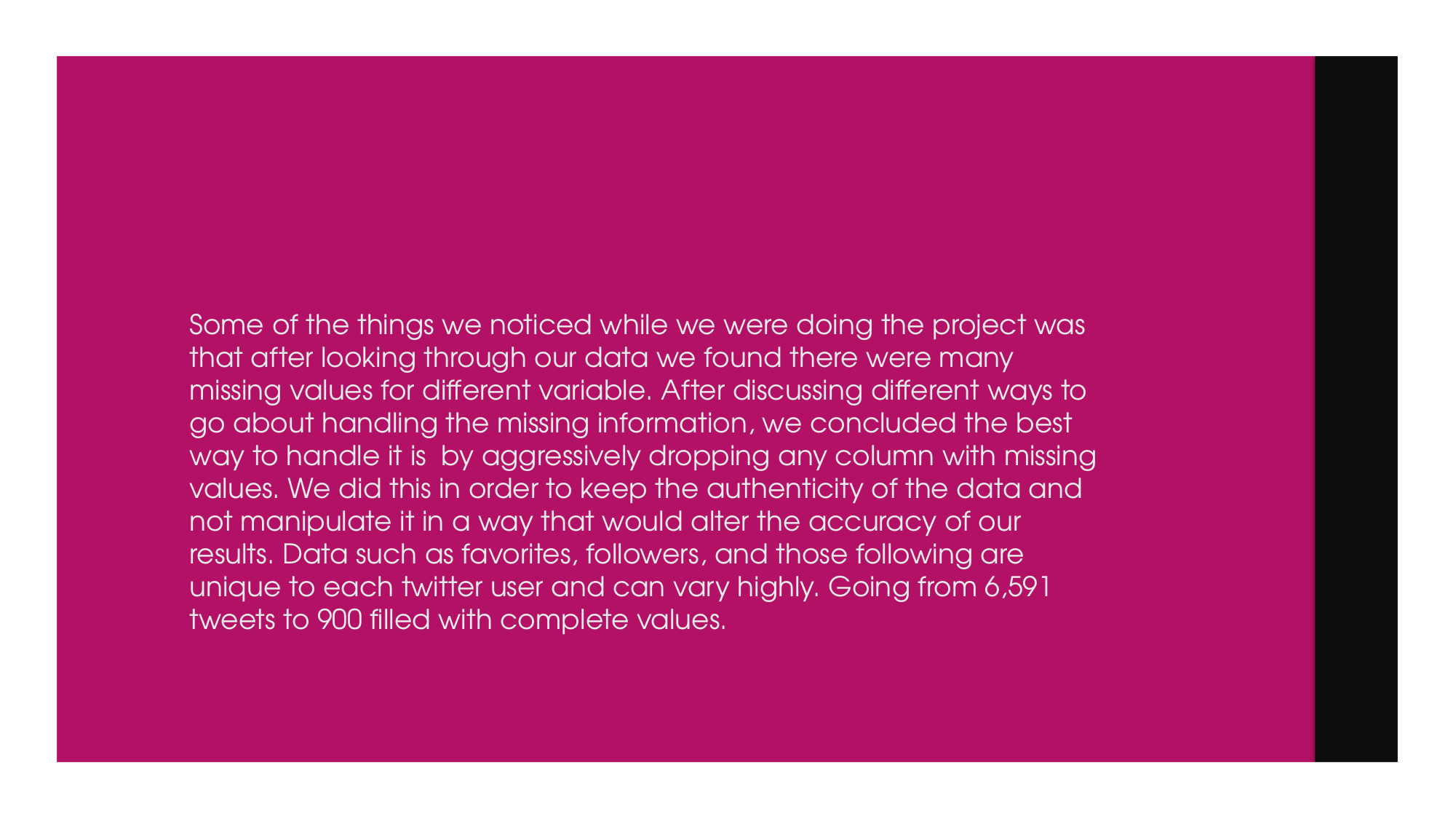

#
Some of the things we noticed while we were doing the project was that after looking through our data we found there were many missing values for different variable. After discussing different ways to go about handling the missing information, we concluded the best way to handle it is  by aggressively dropping any column with missing values. We did this in order to keep the authenticity of the data and not manipulate it in a way that would alter the accuracy of our results. Data such as favorites, followers, and those following are unique to each twitter user and can vary highly. Going from 6,591 tweets to 900 filled with complete values.